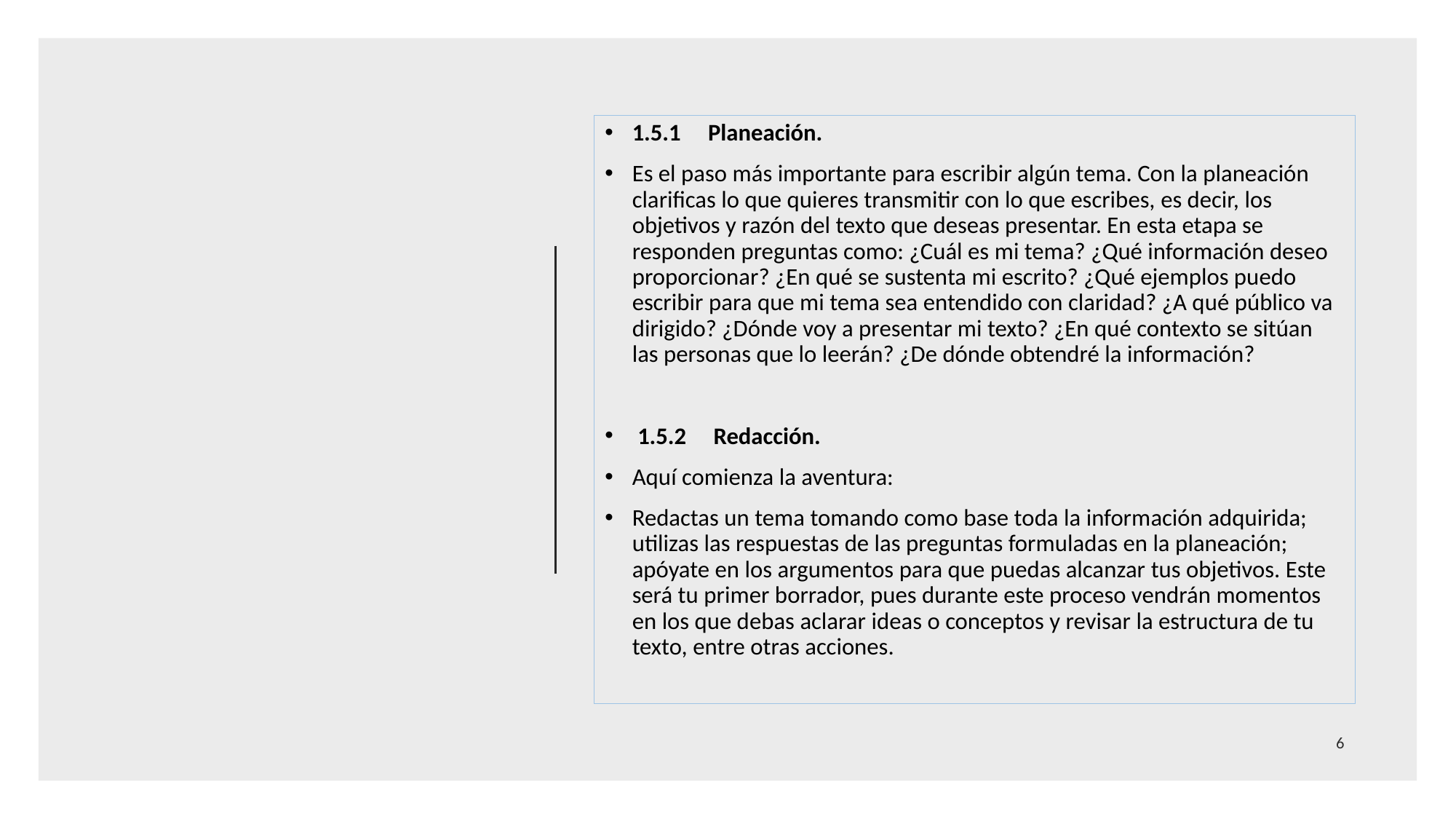

1.5.1     Planeación.
Es el paso más importante para escribir algún tema. Con la planeación clarificas lo que quieres transmitir con lo que escribes, es decir, los objetivos y razón del texto que deseas presentar. En esta etapa se responden preguntas como: ¿Cuál es mi tema? ¿Qué información deseo proporcionar? ¿En qué se sustenta mi escrito? ¿Qué ejemplos puedo escribir para que mi tema sea entendido con claridad? ¿A qué público va dirigido? ¿Dónde voy a presentar mi texto? ¿En qué contexto se sitúan las personas que lo leerán? ¿De dónde obtendré la información?

 1.5.2     Redacción.
Aquí comienza la aventura:
Redactas un tema tomando como base toda la información adquirida; utilizas las respuestas de las preguntas formuladas en la planeación; apóyate en los argumentos para que puedas alcanzar tus objetivos. Este será tu primer borrador, pues durante este proceso vendrán momentos en los que debas aclarar ideas o conceptos y revisar la estructura de tu texto, entre otras acciones.

6